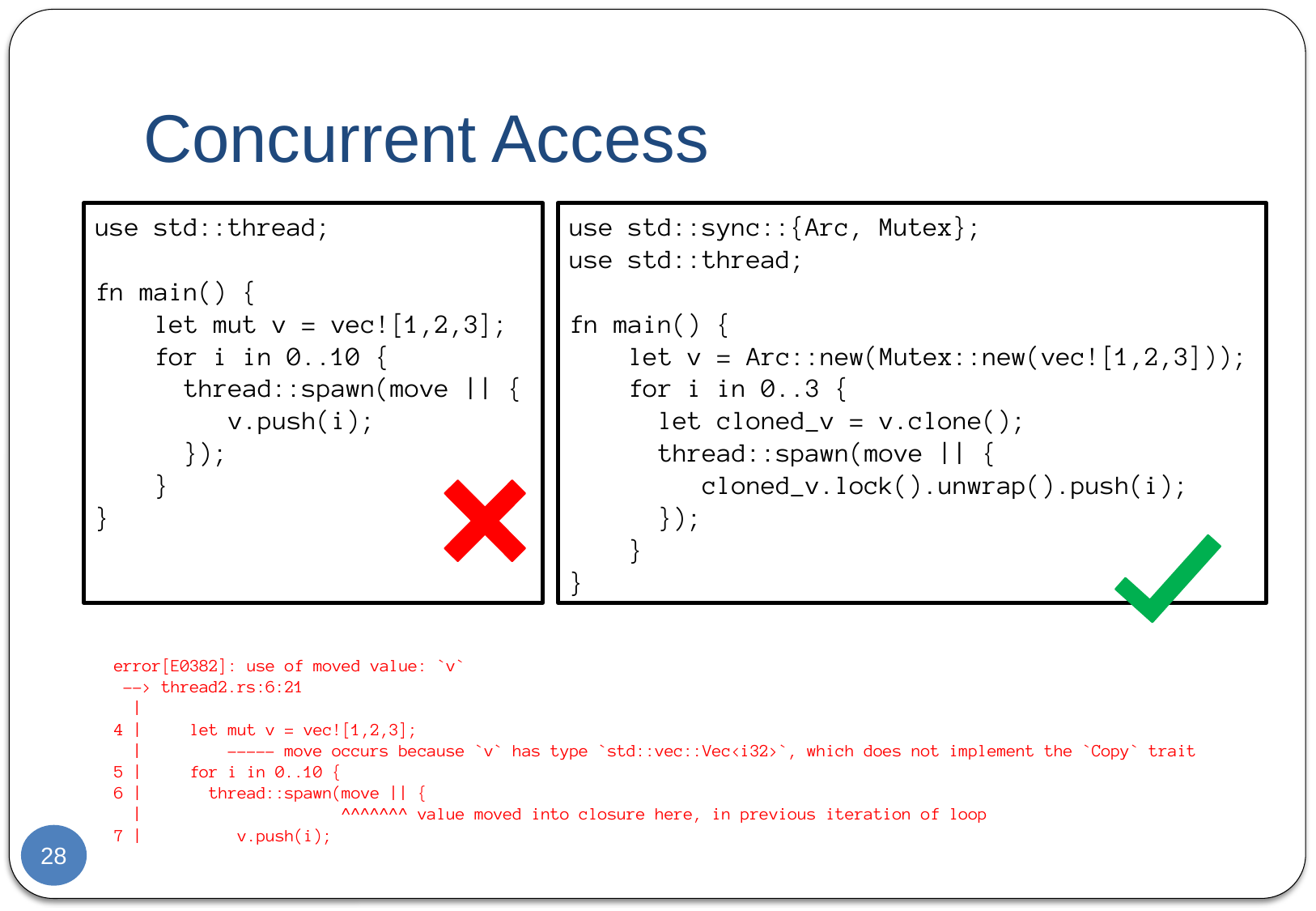

# Concurrent Access
use std::thread;

fn main() {
    let mut v = vec![1,2,3];
    for i in 0..10 {
      thread::spawn(move || {
         v.push(i);
      });
    }
}

use std::sync::{Arc, Mutex};
use std::thread;

fn main() {
    let v = Arc::new(Mutex::new(vec![1,2,3]));
    for i in 0..3 {
      let cloned_v = v.clone();
      thread::spawn(move || {
         cloned_v.lock().unwrap().push(i);
      });
    }
}

error[E0382]: use of moved value: `v`
 --> thread2.rs:6:21
  |
4 |     let mut v = vec![1,2,3];
  |         ----- move occurs because `v` has type `std::vec::Vec<i32>`, which does not implement the `Copy` trait
5 |     for i in 0..10 {
6 |       thread::spawn(move || {
  |                     ^^^^^^^ value moved into closure here, in previous iteration of loop
7 |          v.push(i);
28